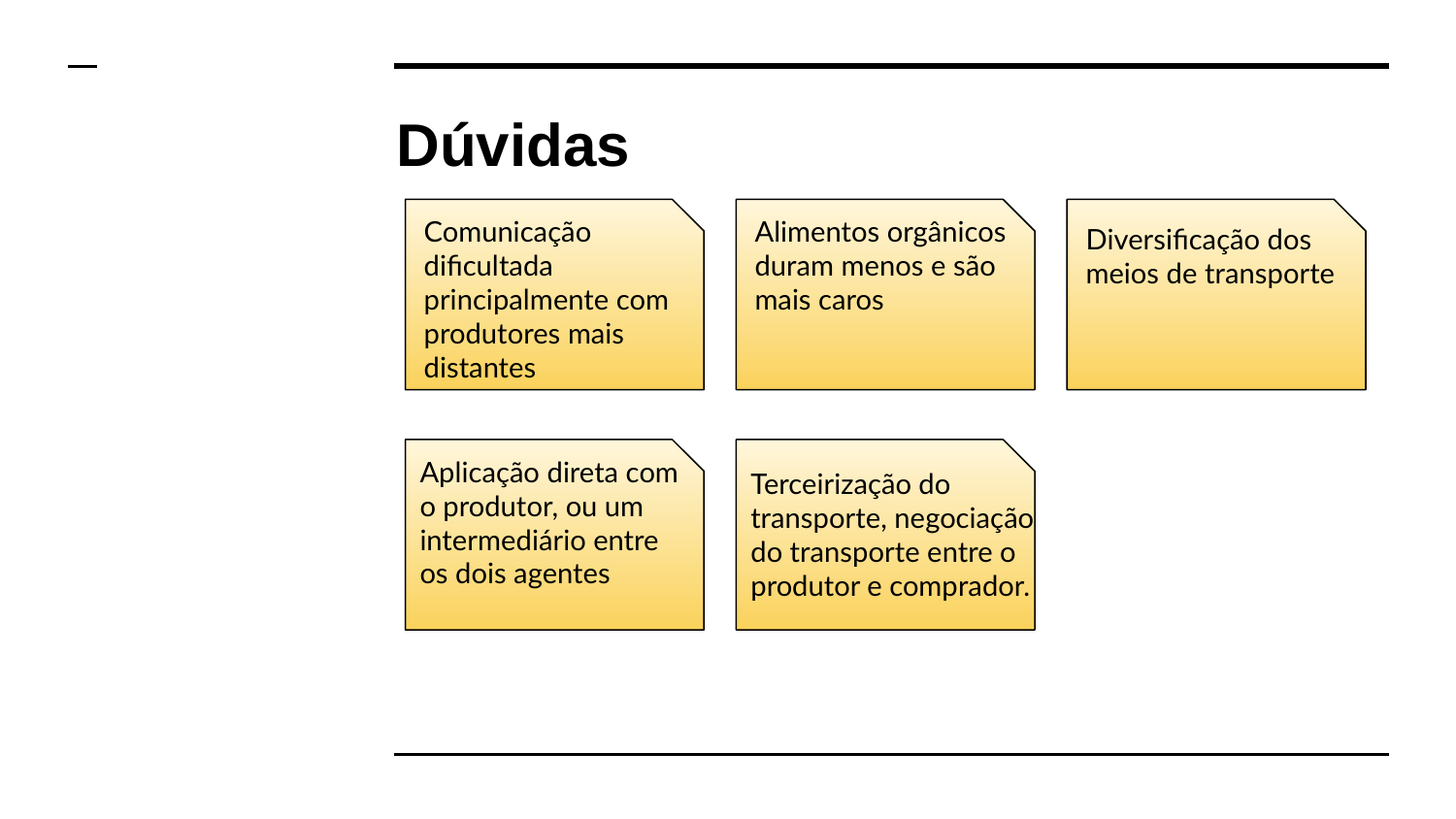

# Dúvidas

Comunicação dificultada principalmente com produtores mais distantes

Alimentos orgânicos duram menos e são mais caros

Diversificação dos meios de transporte

Aplicação direta com o produtor, ou um intermediário entre os dois agentes

Terceirização do transporte, negociação do transporte entre o produtor e comprador.